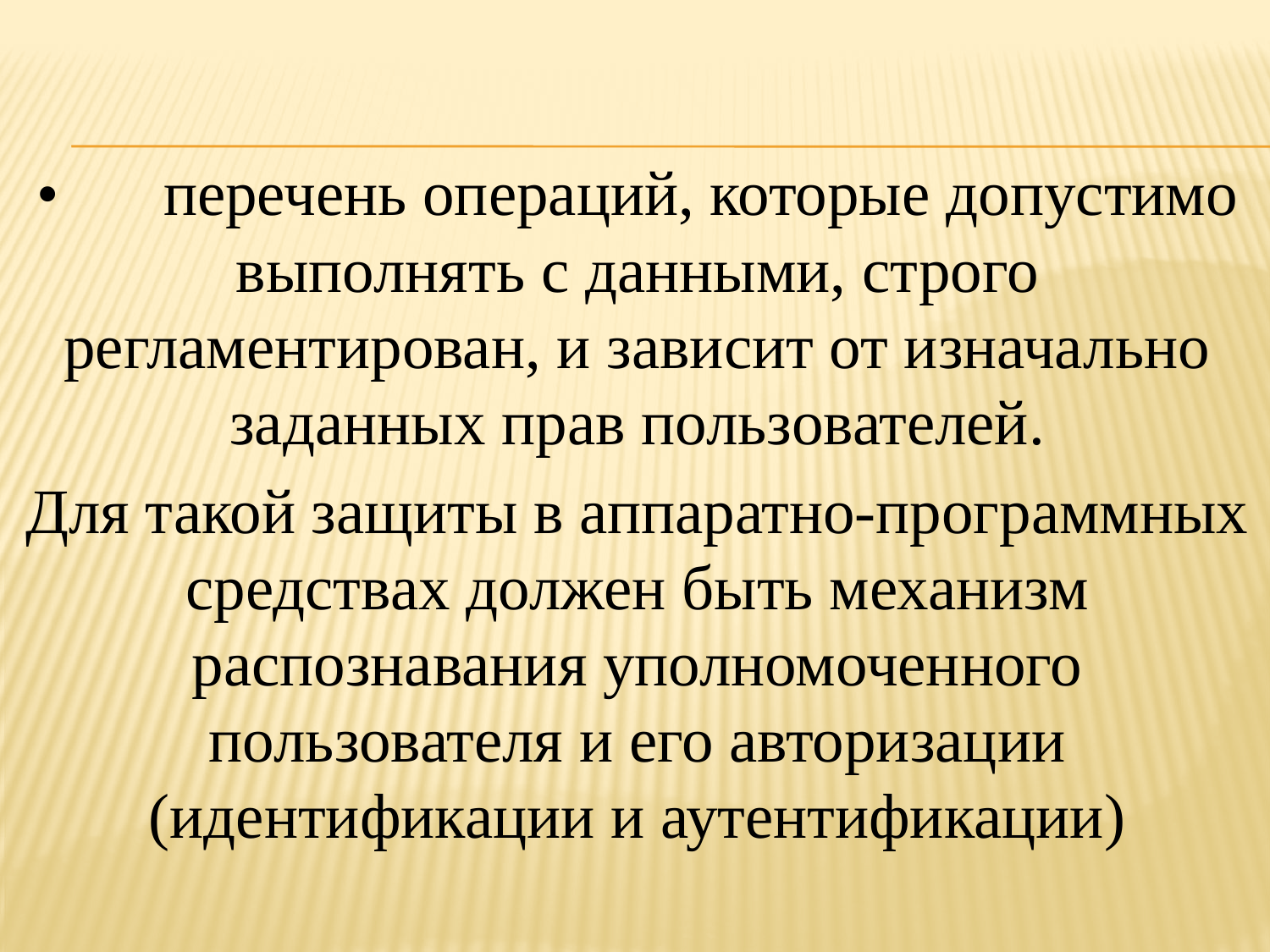

•	перечень операций, которые допустимо выполнять с данными, строго регламентирован, и зависит от изначально заданных прав пользователей.
Для такой защиты в аппаратно-программных средствах должен быть механизм распознавания уполномоченного пользователя и его авторизации (идентификации и аутентификации)